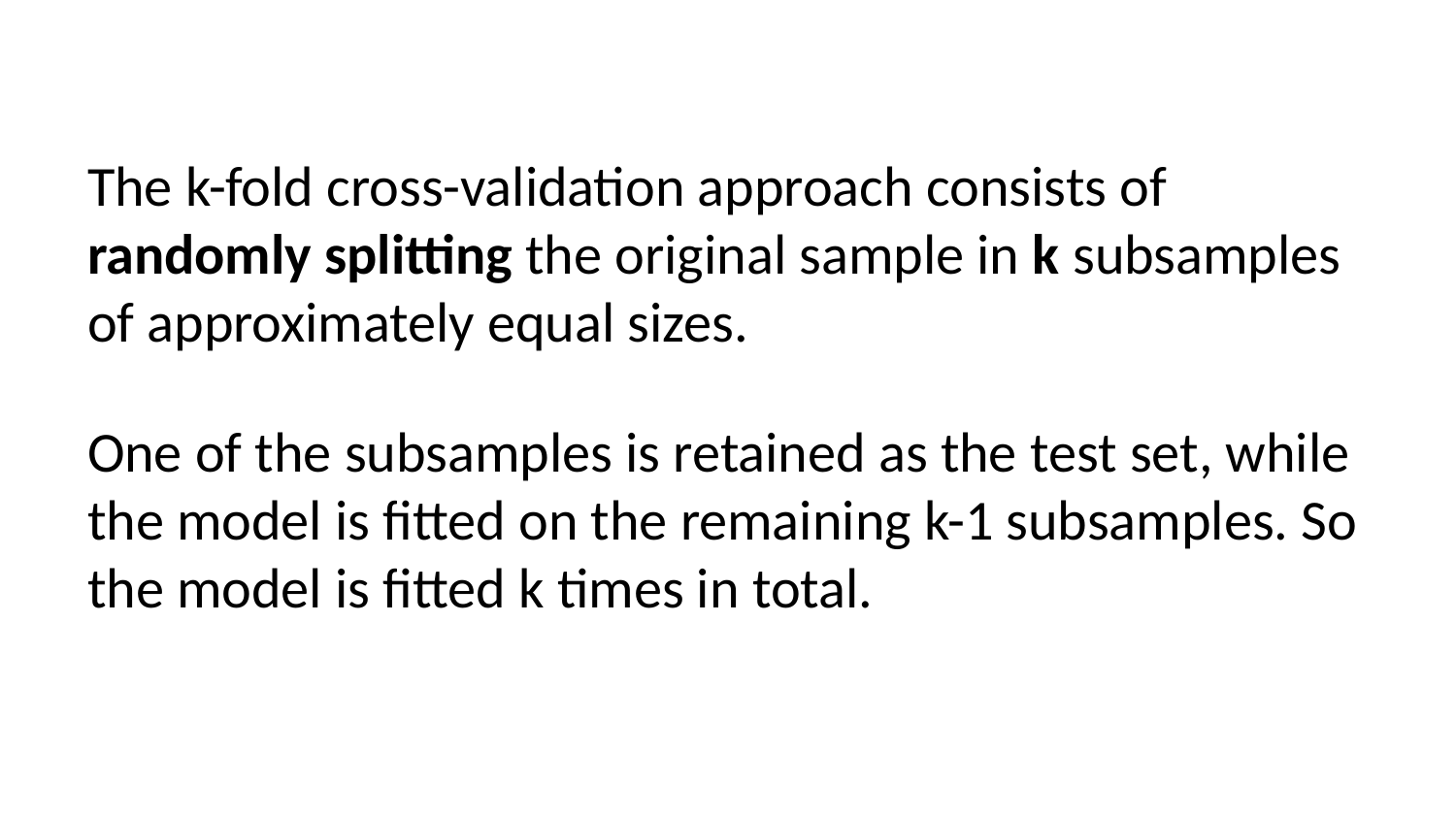

The k-fold cross-validation approach consists of randomly splitting the original sample in k subsamples of approximately equal sizes.

One of the subsamples is retained as the test set, while the model is fitted on the remaining k-1 subsamples. So the model is fitted k times in total.